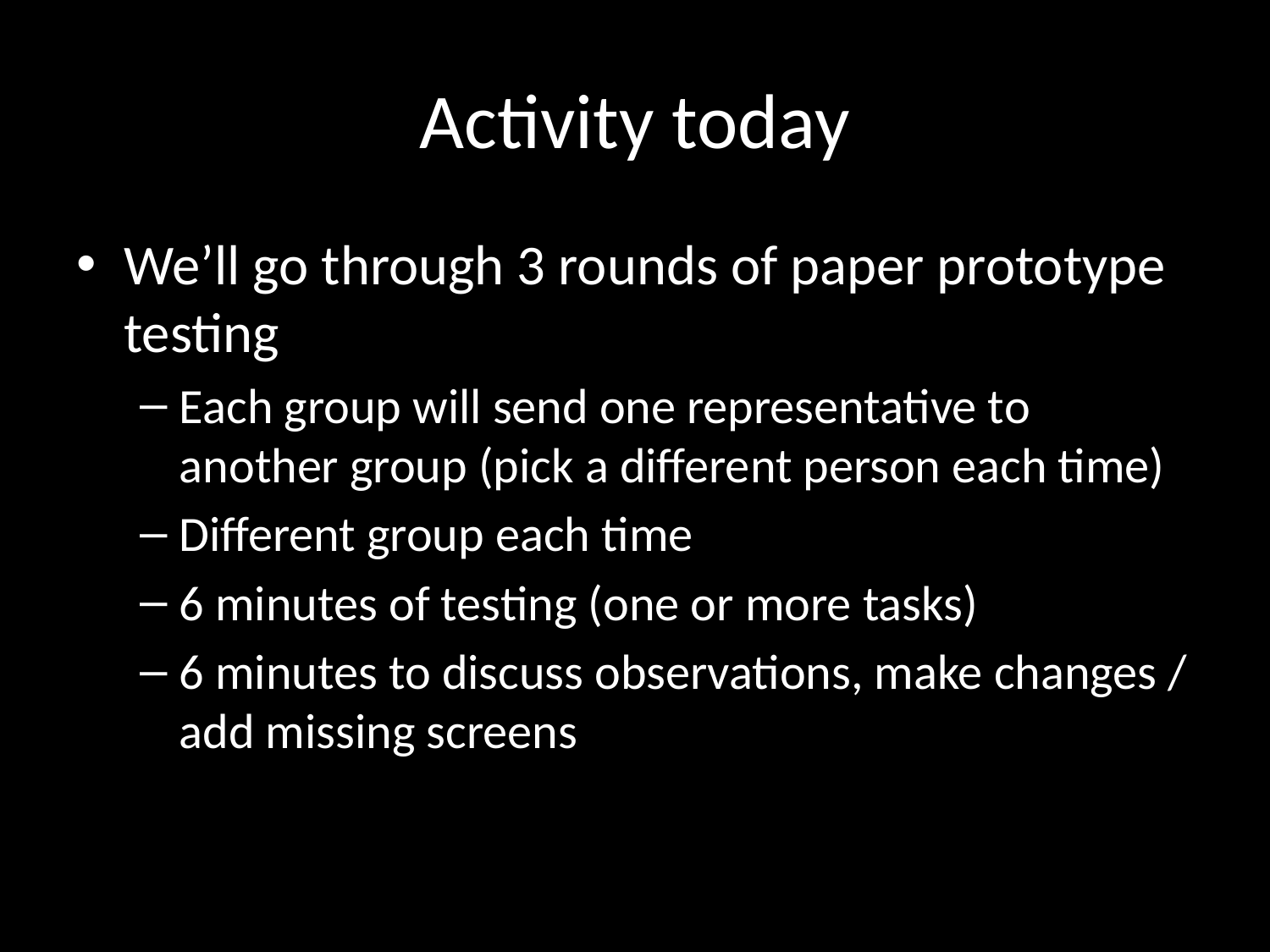

# Activity today
We’ll go through 3 rounds of paper prototype testing
Each group will send one representative to another group (pick a different person each time)
Different group each time
6 minutes of testing (one or more tasks)
6 minutes to discuss observations, make changes / add missing screens